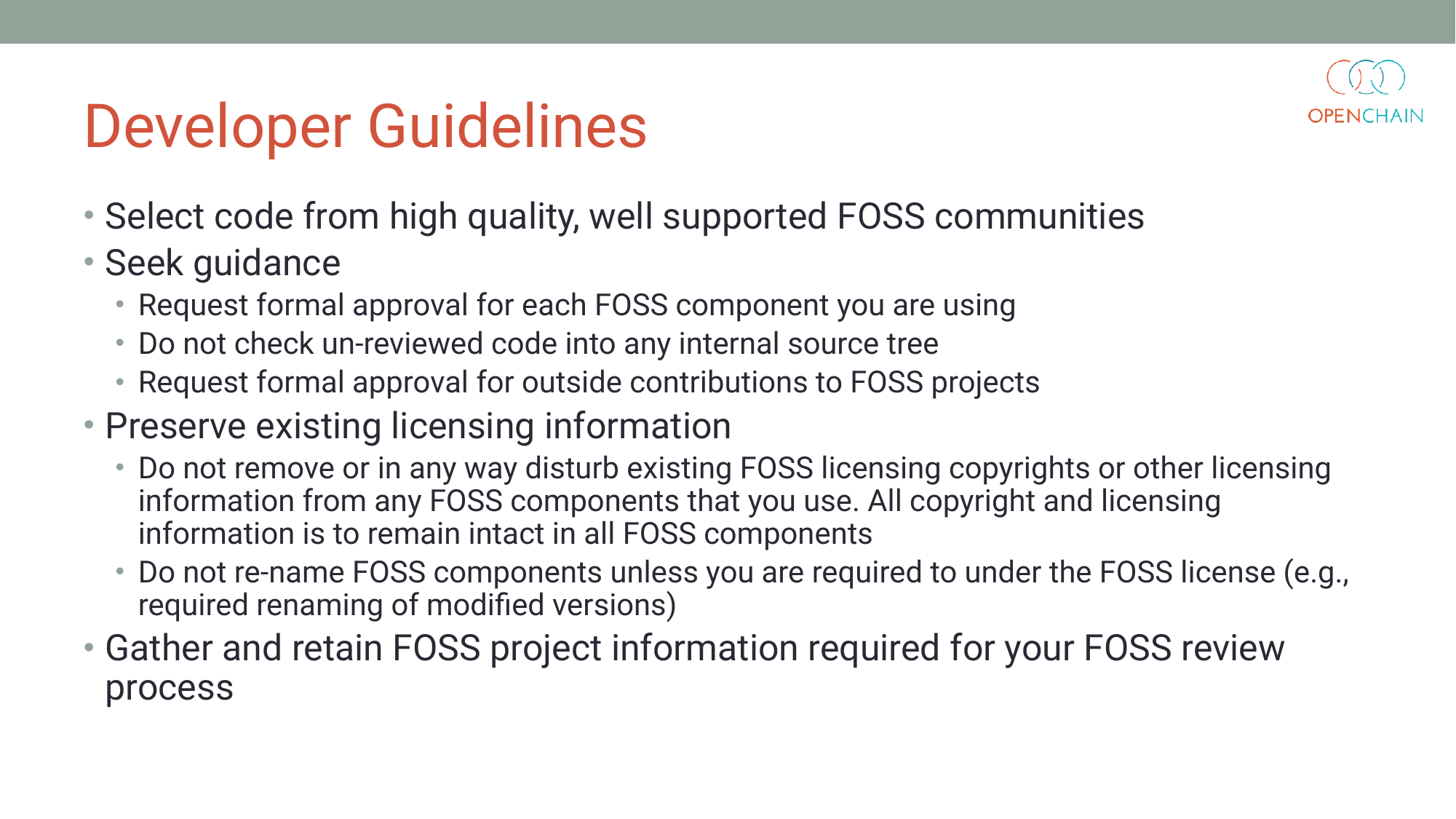

Developer Guidelines
Select code from high quality, well supported FOSS communities
Seek guidance
Request formal approval for each FOSS component you are using
Do not check un-reviewed code into any internal source tree
Request formal approval for outside contributions to FOSS projects
Preserve existing licensing information
Do not remove or in any way disturb existing FOSS licensing copyrights or other licensing information from any FOSS components that you use. All copyright and licensing information is to remain intact in all FOSS components
Do not re-name FOSS components unless you are required to under the FOSS license (e.g., required renaming of modified versions)
Gather and retain FOSS project information required for your FOSS review process